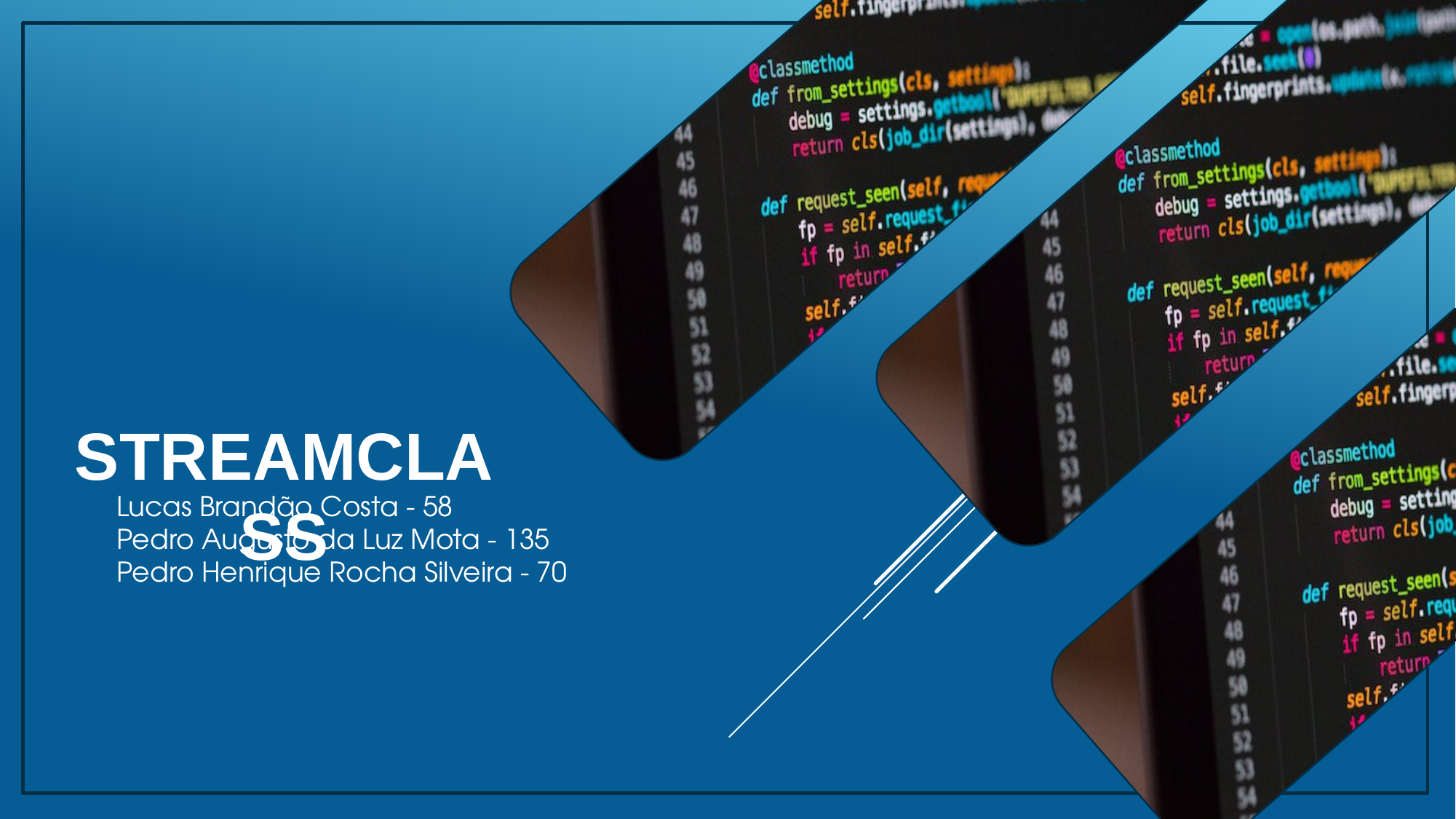

STREAMCLASS
Lucas Brandão Costa - 58
Pedro Augusto da Luz Mota - 135
Pedro Henrique Rocha Silveira - 70